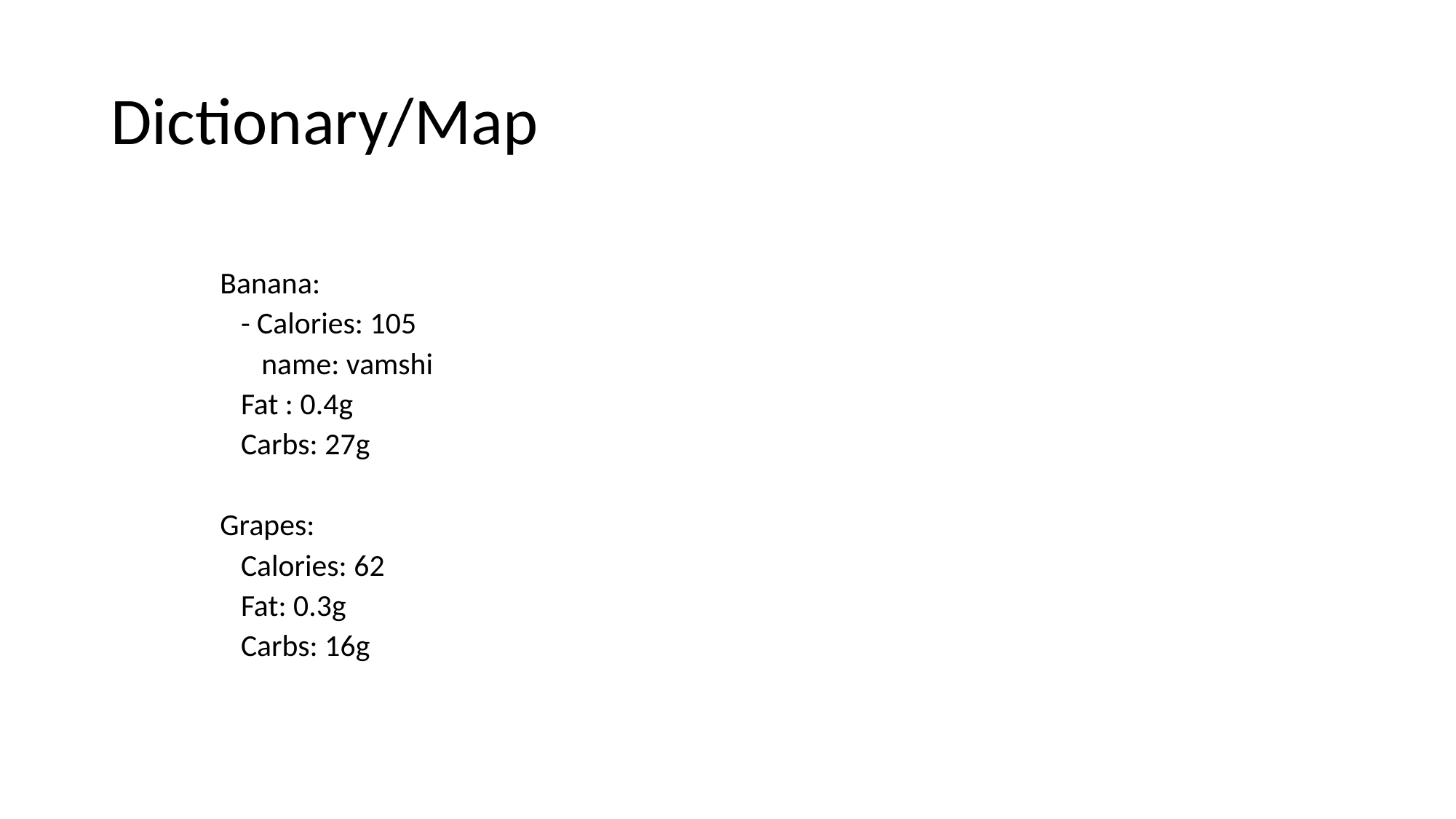

# Dictionary/Map

Banana:
   - Calories: 105
      name: vamshi
   Fat : 0.4g
   Carbs: 27g

Grapes:
   Calories: 62
   Fat: 0.3g
   Carbs: 16g